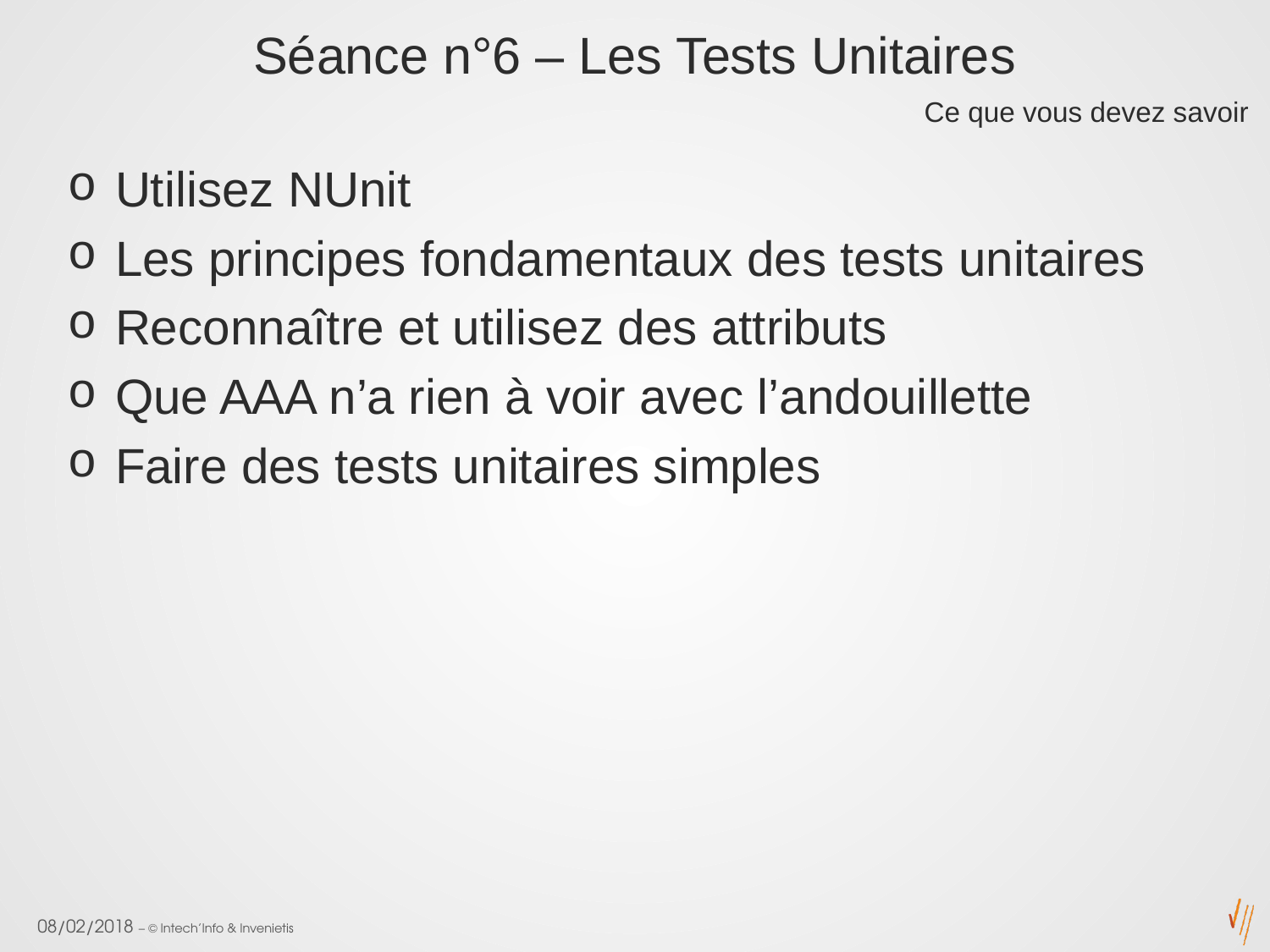

# Séance n°6 – Les Tests Unitaires
Utilisez NUnit
Les principes fondamentaux des tests unitaires
Reconnaître et utilisez des attributs
Que AAA n’a rien à voir avec l’andouillette
Faire des tests unitaires simples

08/02/2018 – © Intech’Info & Invenietis